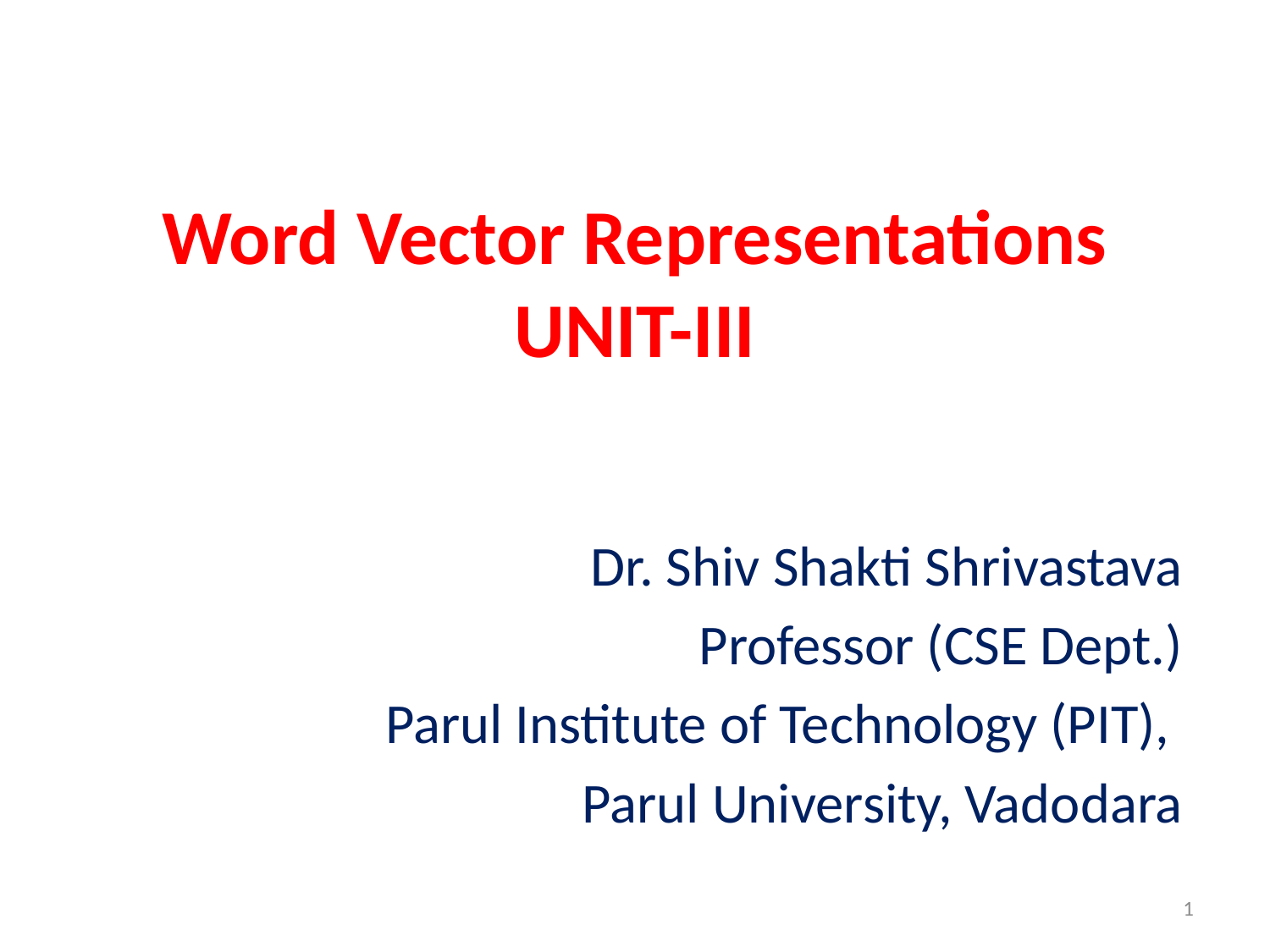

# Word Vector Representations UNIT-III

Dr. Shiv Shakti Shrivastava
Professor (CSE Dept.)
Parul Institute of Technology (PIT),
Parul University, Vadodara
1